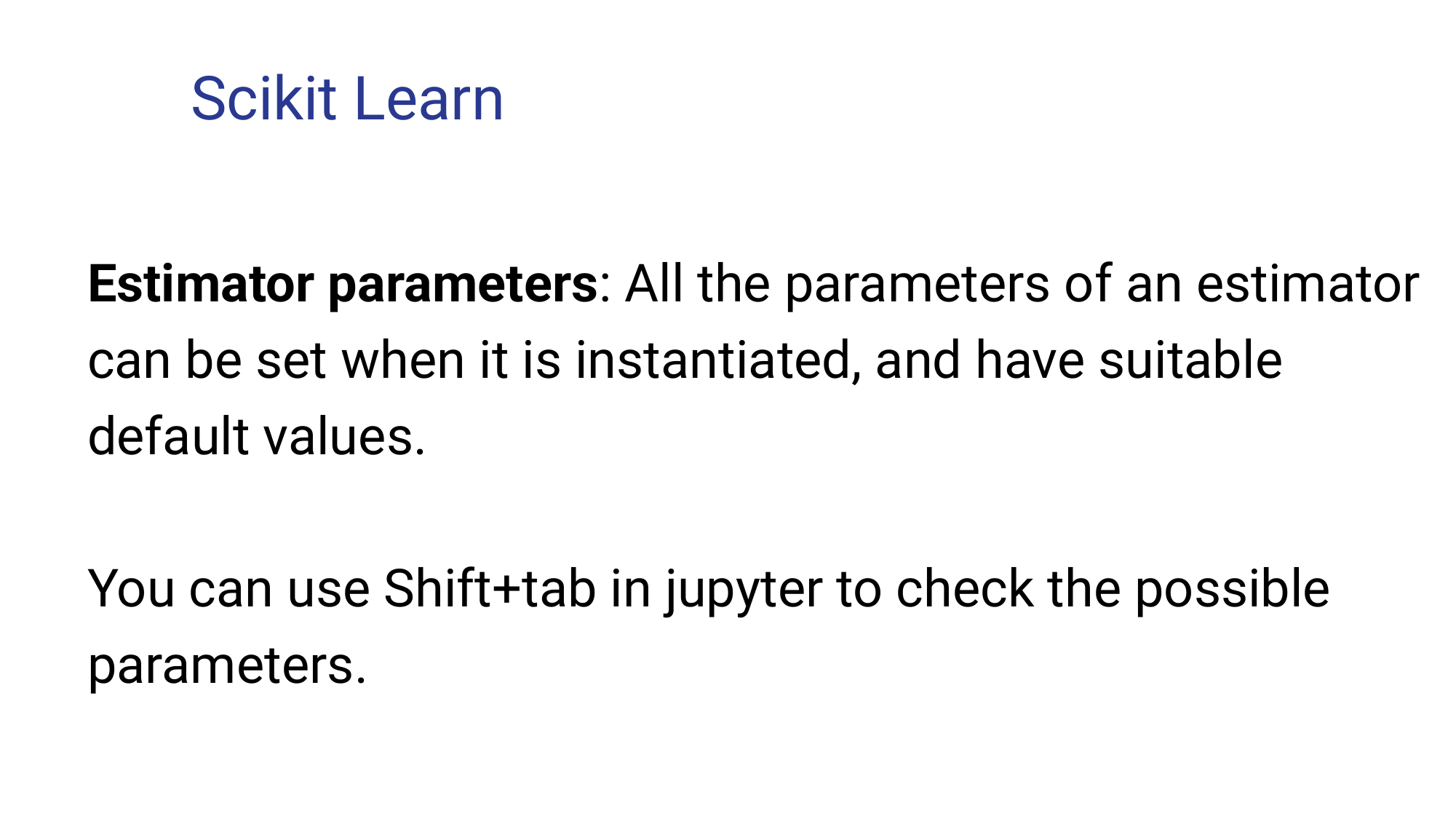

Scikit Learn
Estimator parameters: All the parameters of an estimator can be set when it is instantiated, and have suitable default values.

You can use Shift+tab in jupyter to check the possible parameters.